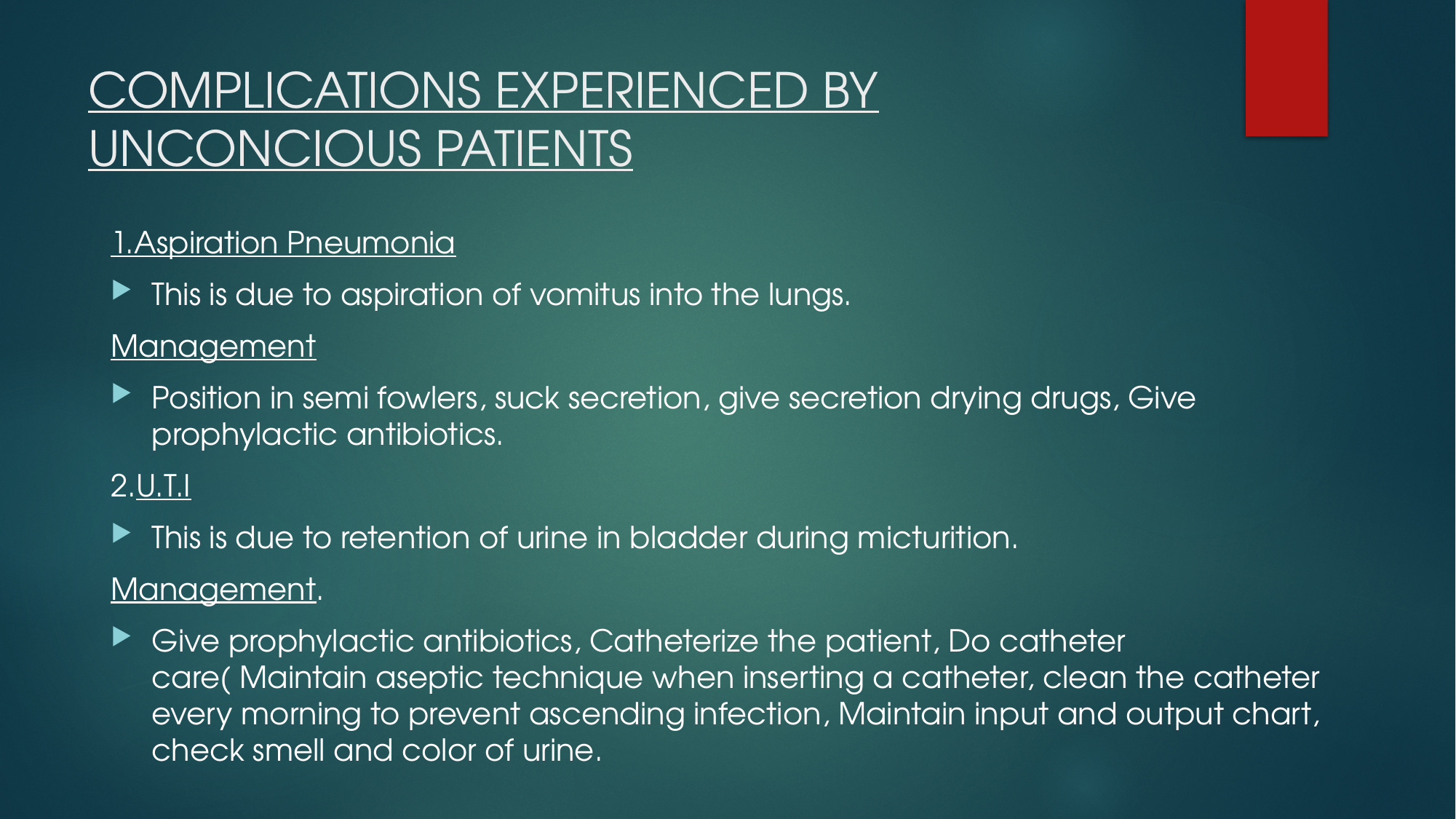

# COMPLICATIONS EXPERIENCED BY UNCONCIOUS PATIENTS
1.Aspiration Pneumonia
This is due to aspiration of vomitus into the lungs.
Management
Position in semi fowlers, suck secretion, give secretion drying drugs, Give prophylactic antibiotics.
2.U.T.I
This is due to retention of urine in bladder during micturition.
Management.
Give prophylactic antibiotics, Catheterize the patient, Do catheter care( Maintain aseptic technique when inserting a catheter, clean the catheter every morning to prevent ascending infection, Maintain input and output chart, check smell and color of urine.